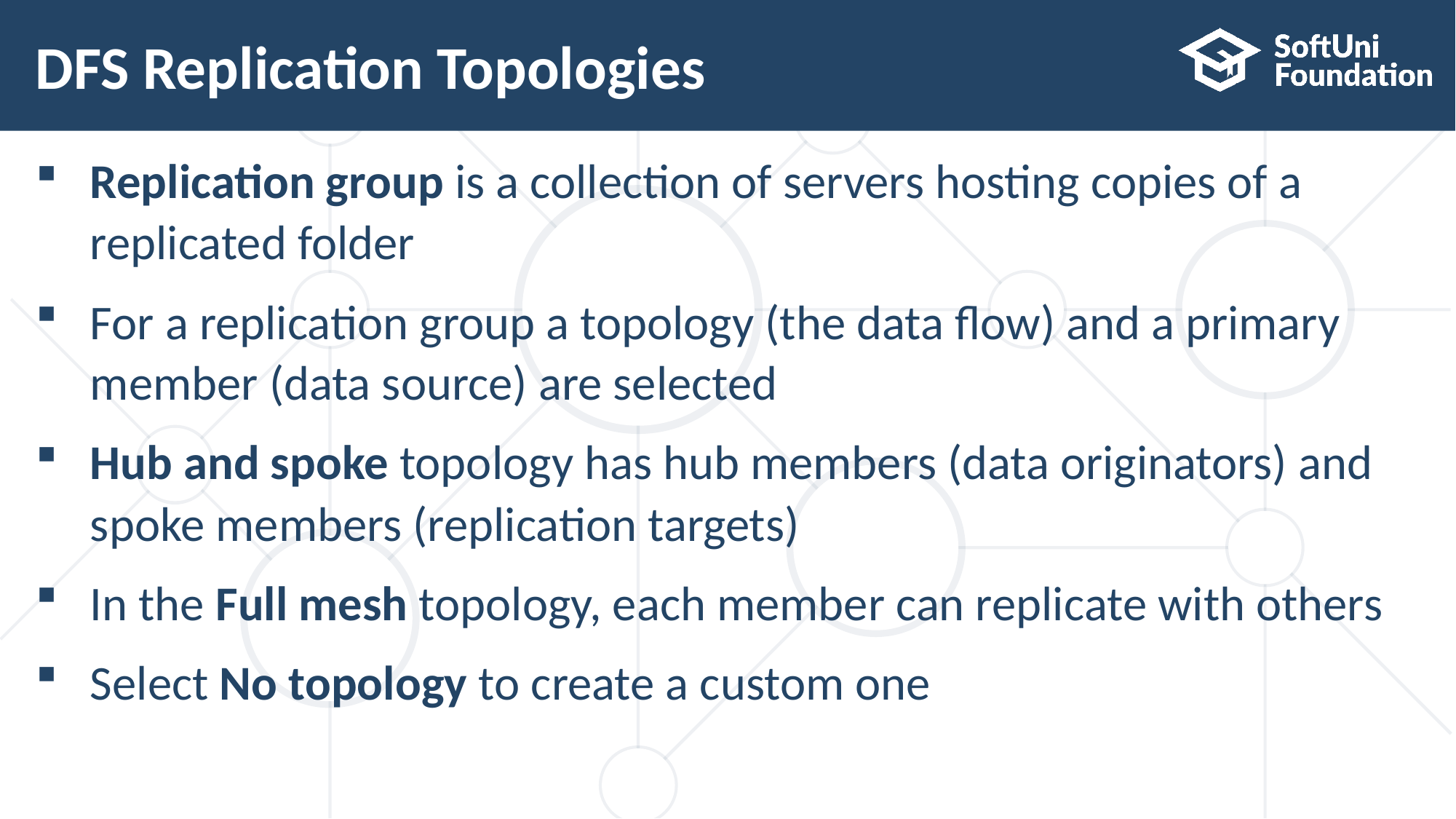

# DFS Replication Topologies
Replication group is a collection of servers hosting copies of a replicated folder
For a replication group a topology (the data flow) and a primary member (data source) are selected
Hub and spoke topology has hub members (data originators) and spoke members (replication targets)
In the Full mesh topology, each member can replicate with others
Select No topology to create a custom one